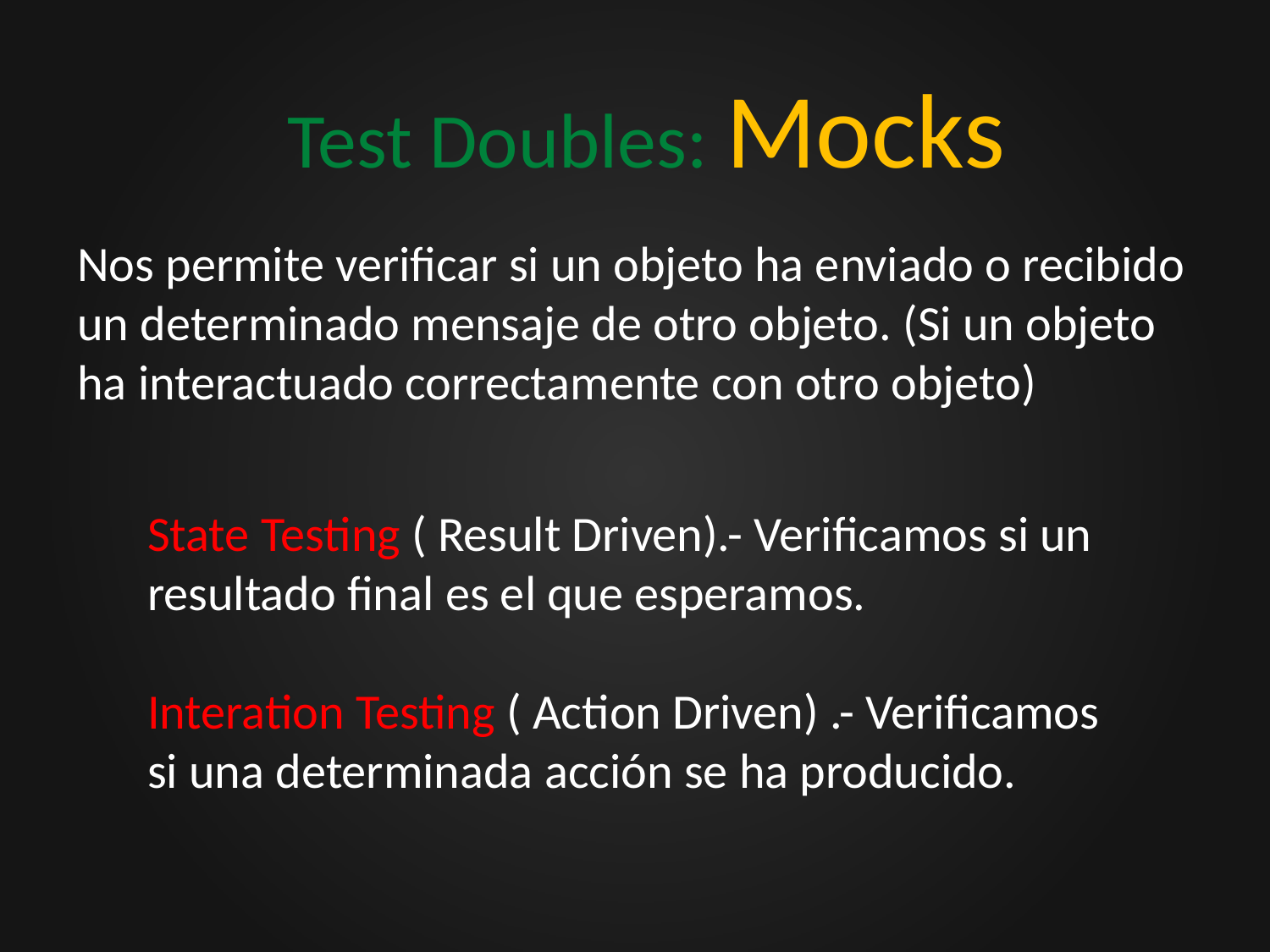

# Test Doubles: Mocks
Nos permite verificar si un objeto ha enviado o recibido un determinado mensaje de otro objeto. (Si un objeto ha interactuado correctamente con otro objeto)
State Testing ( Result Driven).- Verificamos si un resultado final es el que esperamos.

Interation Testing ( Action Driven) .- Verificamos si una determinada acción se ha producido.